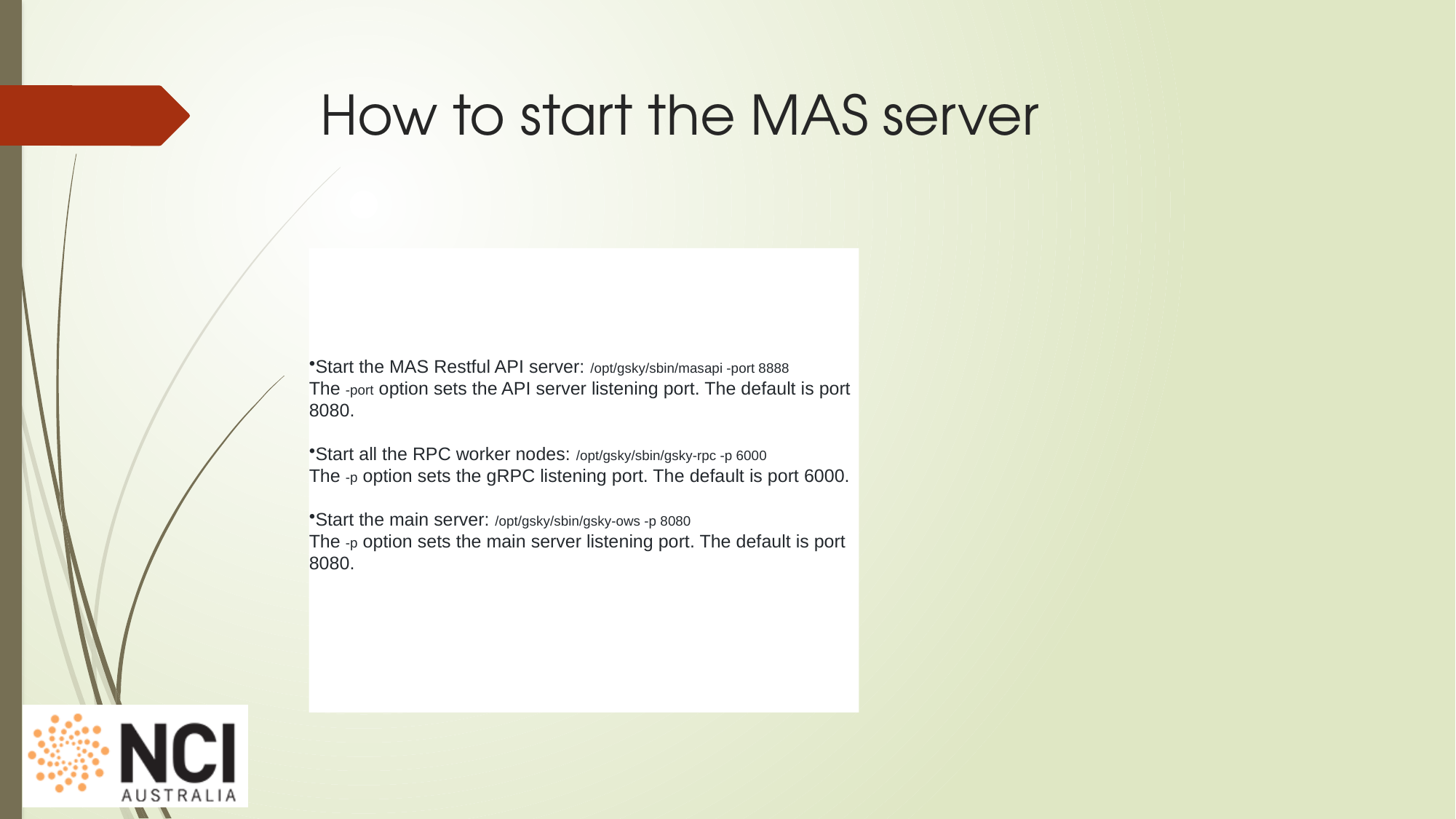

# How to start the MAS server
Start the MAS Restful API server: /opt/gsky/sbin/masapi -port 8888
The -port option sets the API server listening port. The default is port 8080.

Start all the RPC worker nodes: /opt/gsky/sbin/gsky-rpc -p 6000
The -p option sets the gRPC listening port. The default is port 6000.

Start the main server: /opt/gsky/sbin/gsky-ows -p 8080
The -p option sets the main server listening port. The default is port 8080.